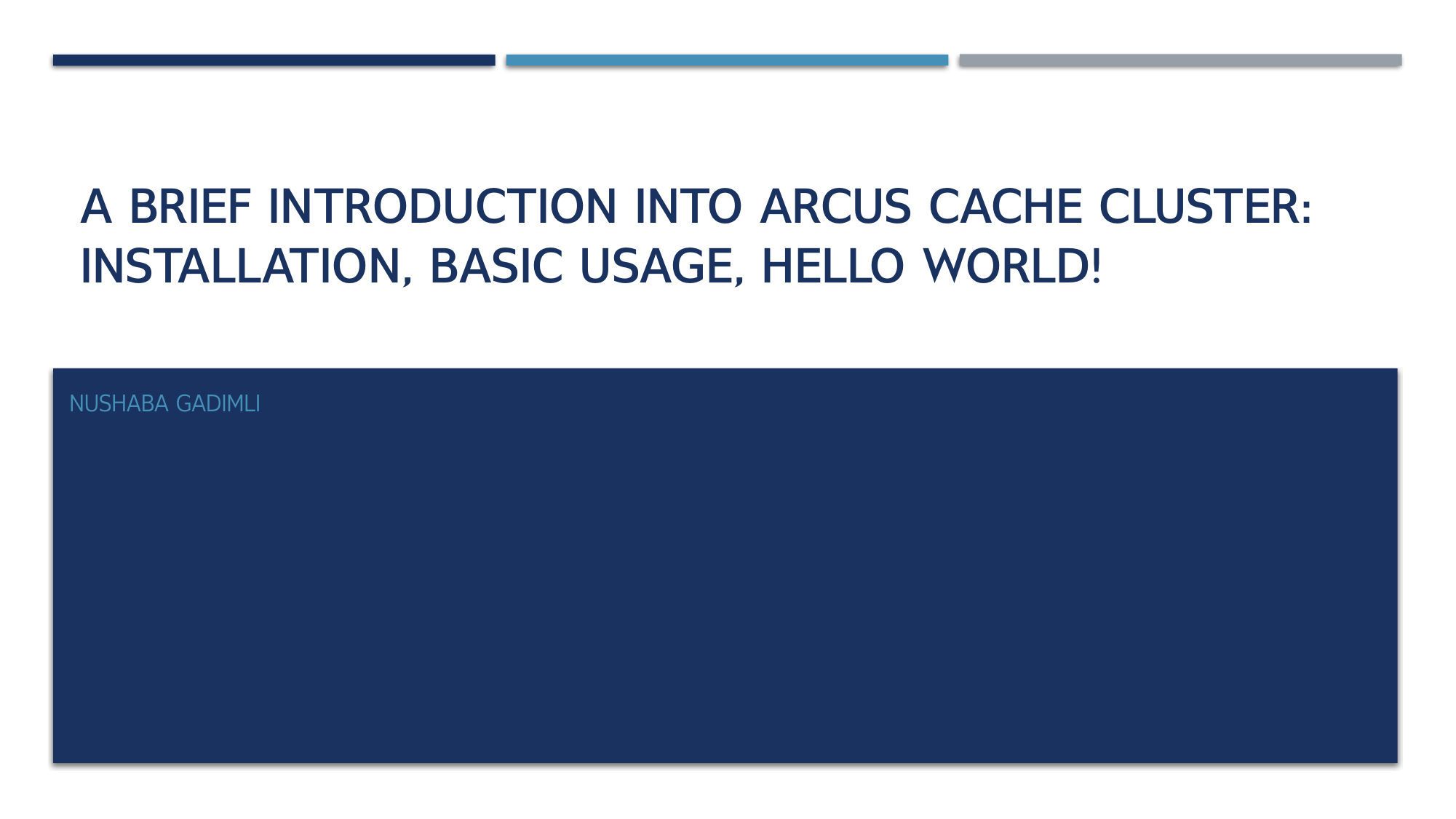

# A Brief Introduction into ARCUS Cache Cluster: Installation, Basic Usage, Hello World!
NUSHABA GADIMLI